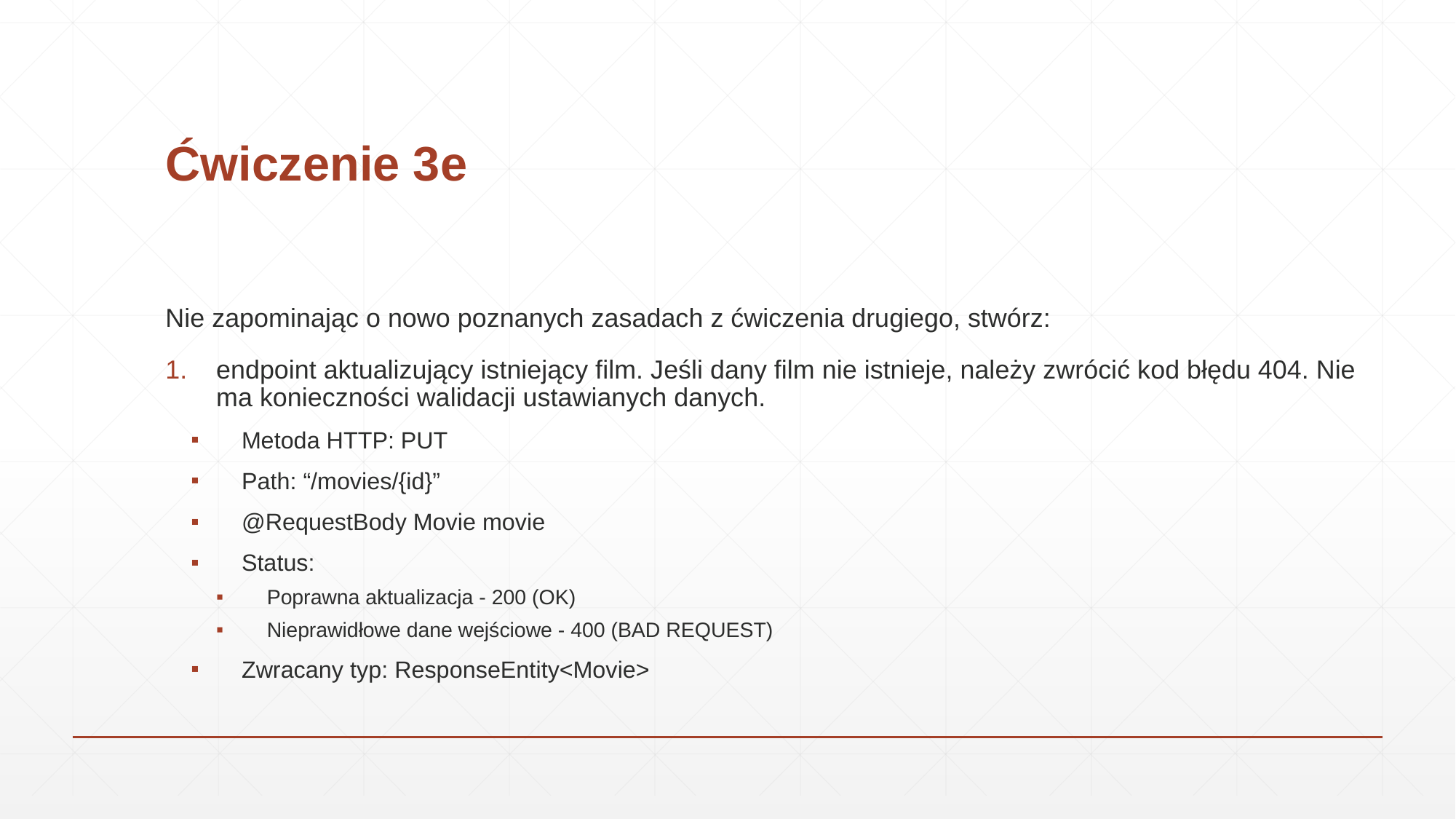

# Ćwiczenie 3e
Nie zapominając o nowo poznanych zasadach z ćwiczenia drugiego, stwórz:
endpoint aktualizujący istniejący film. Jeśli dany film nie istnieje, należy zwrócić kod błędu 404. Nie ma konieczności walidacji ustawianych danych.
Metoda HTTP: PUT
Path: “/movies/{id}”
@RequestBody Movie movie
Status:
Poprawna aktualizacja - 200 (OK)
Nieprawidłowe dane wejściowe - 400 (BAD REQUEST)
Zwracany typ: ResponseEntity<Movie>